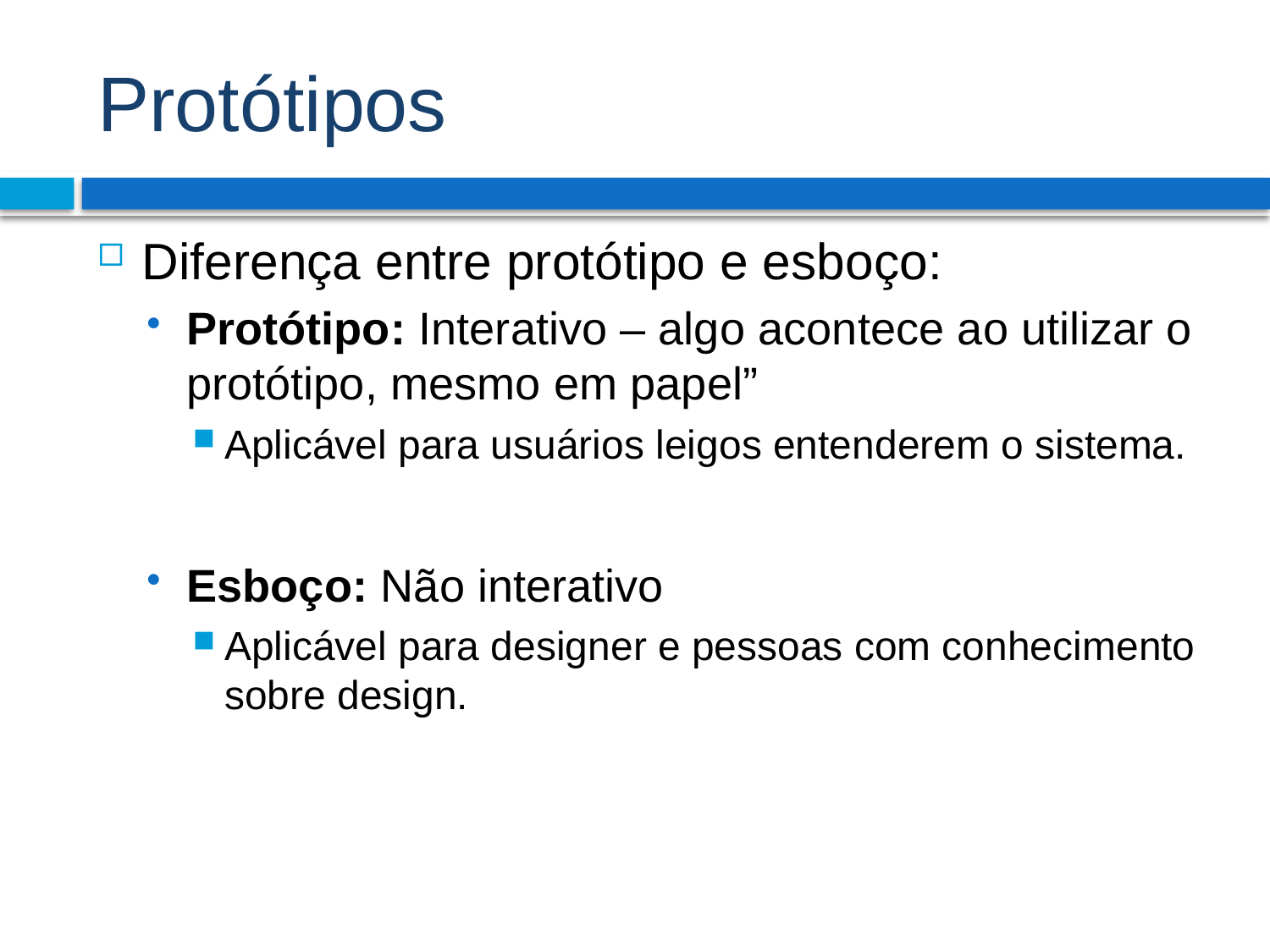

# Protótipos
Diferença entre protótipo e esboço:
Protótipo: Interativo – algo acontece ao utilizar o protótipo, mesmo em papel”
Aplicável para usuários leigos entenderem o sistema.

Esboço: Não interativo
Aplicável para designer e pessoas com conhecimento sobre design.